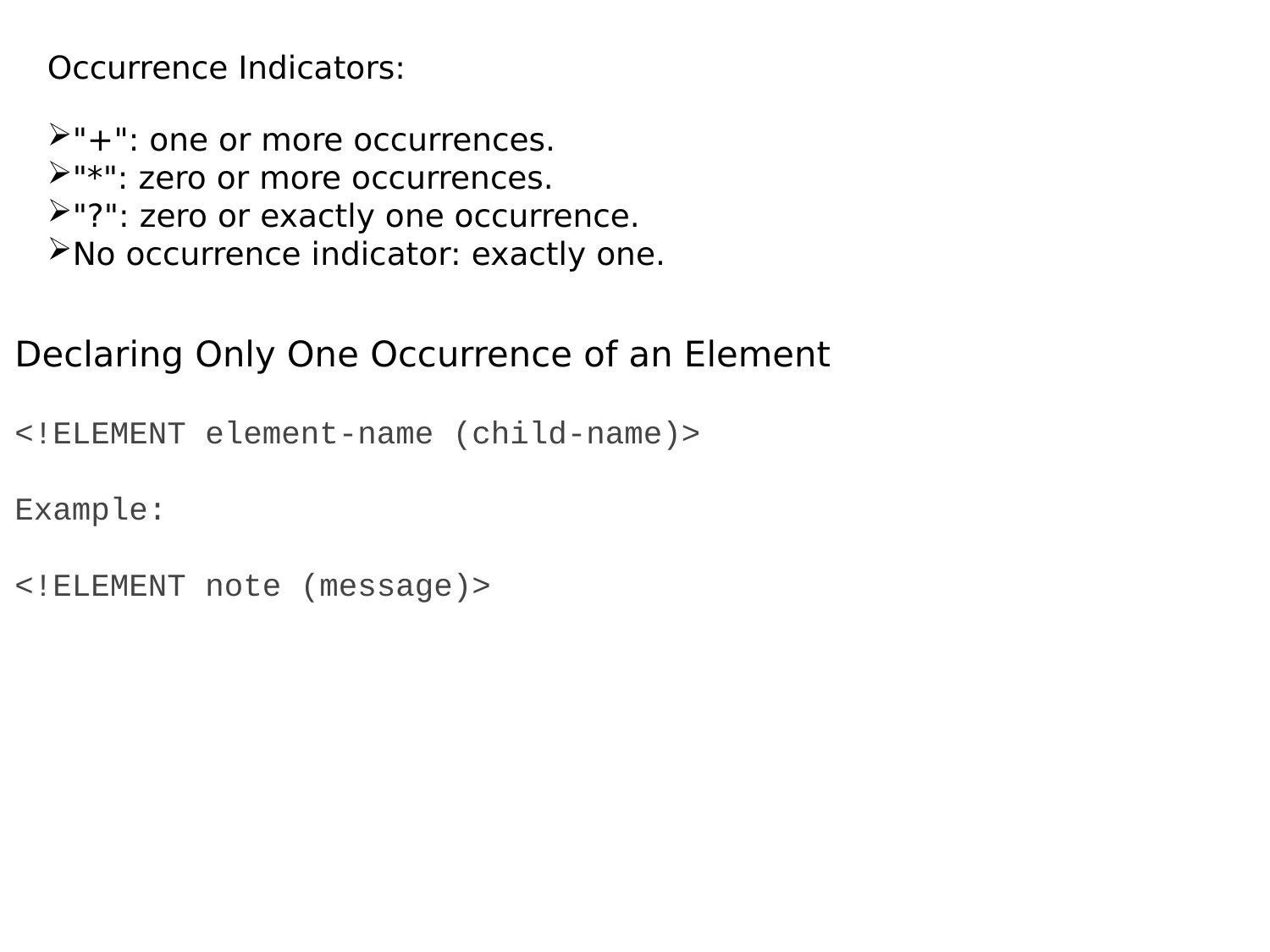

Occurrence Indicators:

"+": one or more occurrences.
"*": zero or more occurrences.
"?": zero or exactly one occurrence.
No occurrence indicator: exactly one.
Declaring Only One Occurrence of an Element

<!ELEMENT element-name (child-name)>
Example:
<!ELEMENT note (message)>